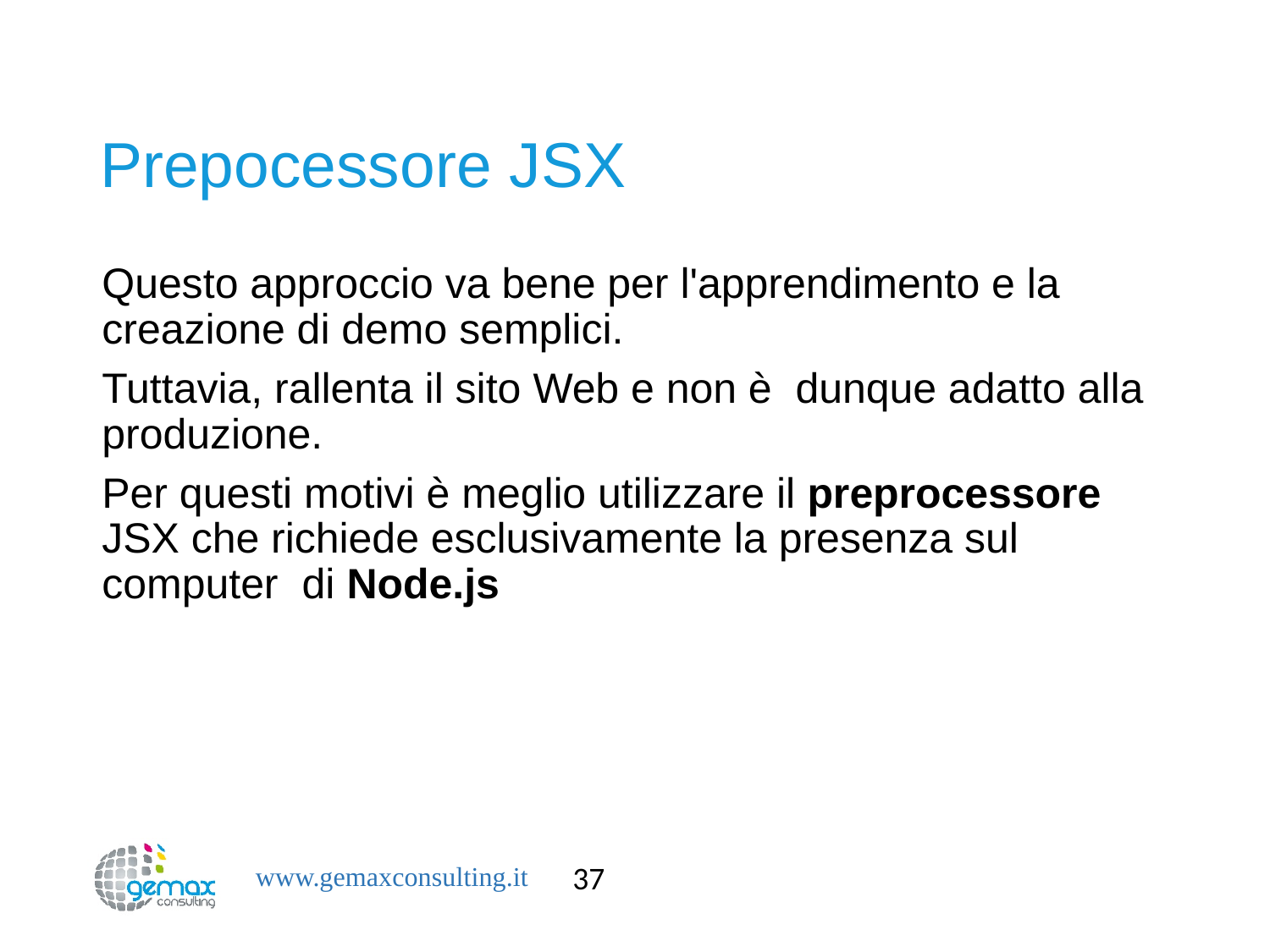

# Prepocessore JSX
Questo approccio va bene per l'apprendimento e la creazione di demo semplici.
Tuttavia, rallenta il sito Web e non è  dunque adatto alla produzione.
Per questi motivi è meglio utilizzare il preprocessore JSX che richiede esclusivamente la presenza sul computer  di Node.js
37